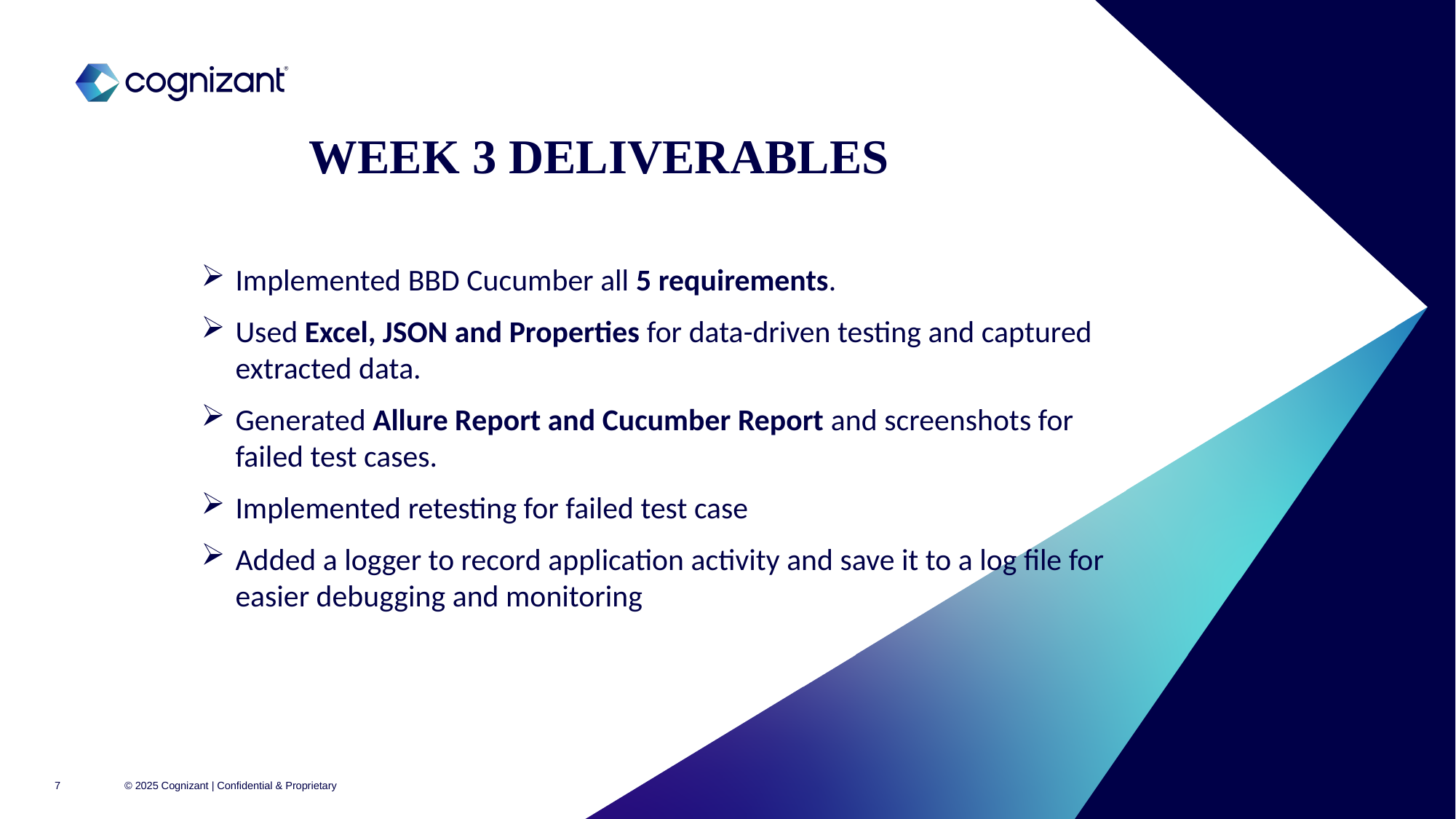

# WEEK 3 DELIVERABLES
Implemented BBD Cucumber all 5 requirements.
Used Excel, JSON and Properties for data-driven testing and captured extracted data.
Generated Allure Report and Cucumber Report and screenshots for failed test cases.
Implemented retesting for failed test case
Added a logger to record application activity and save it to a log file for easier debugging and monitoring
© 2025 Cognizant | Confidential & Proprietary
7